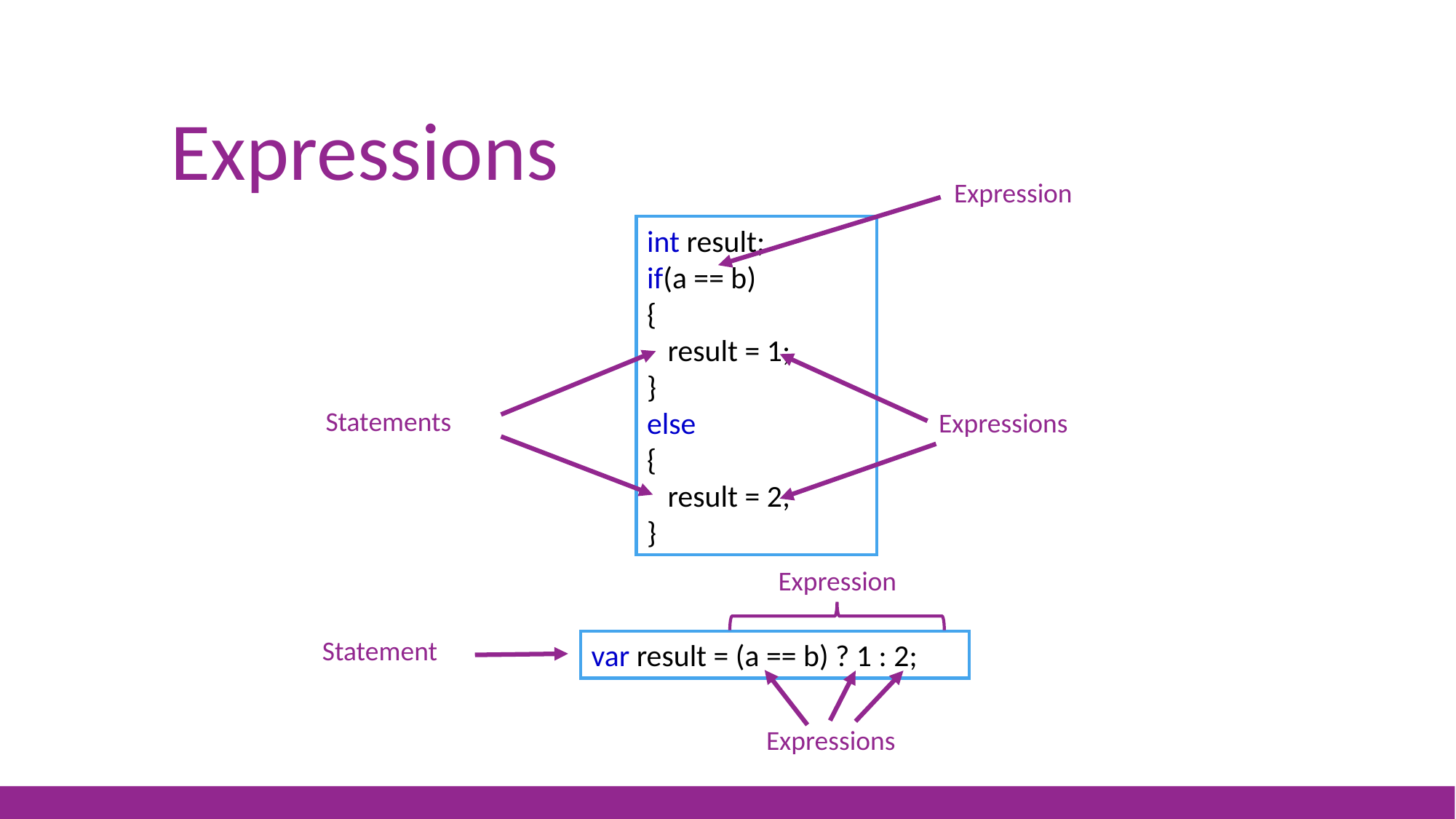

# Expressions
Expression
int result;
if(a == b)
{
   result = 1;
}
else
{
   result = 2;
}
Statements
Expressions

Expression
Statement
var result = (a == b) ? 1 : 2;
Expressions